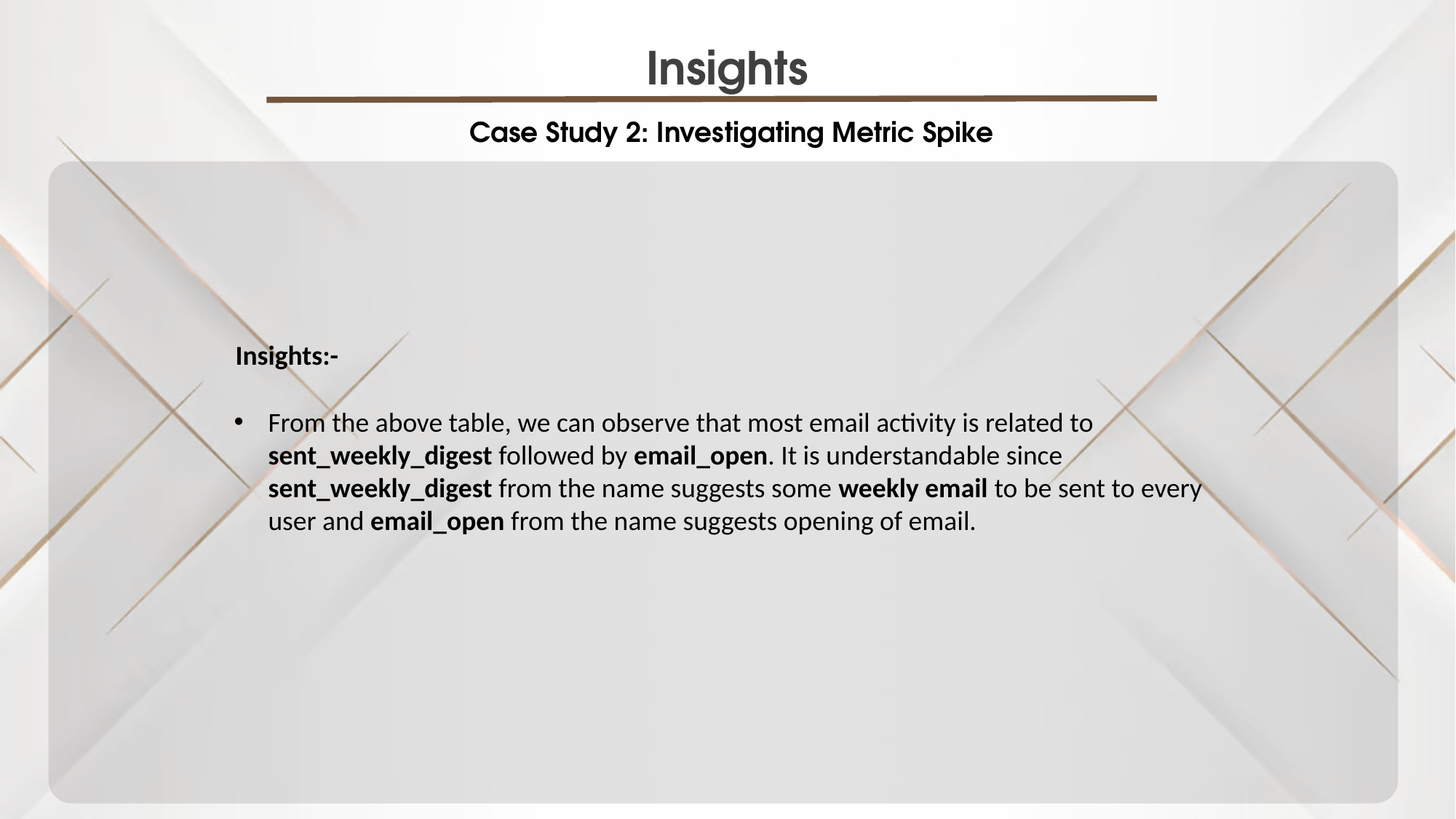

Insights
Case Study 2: Investigating Metric Spike

Insights:-
From the above table, we can observe that most email activity is related to sent_weekly_digest followed by email_open. It is understandable since sent_weekly_digest from the name suggests some weekly email to be sent to every user and email_open from the name suggests opening of email.